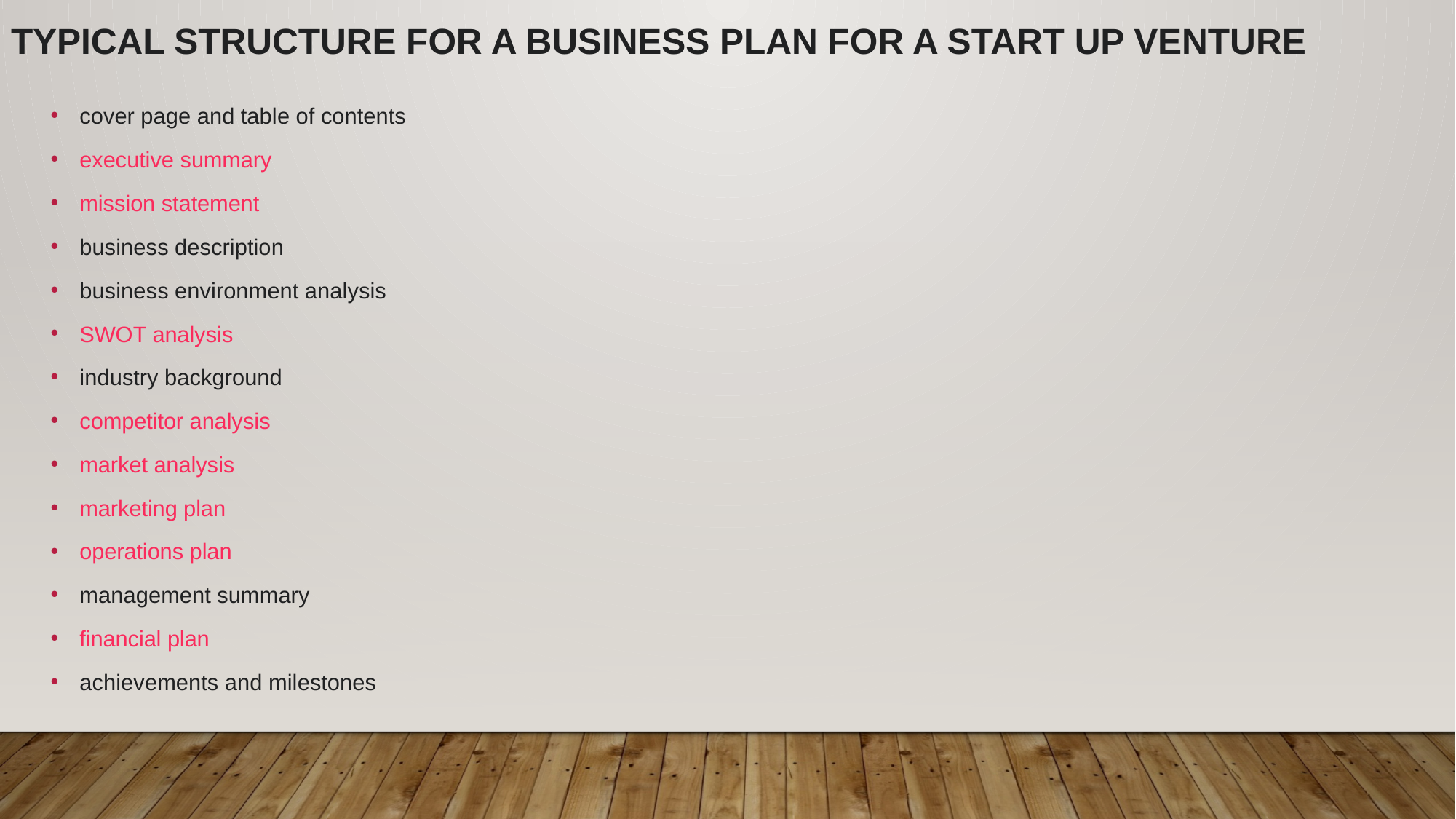

Typical structure for a business plan for a start up venture
cover page and table of contents
executive summary
mission statement
business description
business environment analysis
SWOT analysis
industry background
competitor analysis
market analysis
marketing plan
operations plan
management summary
financial plan
achievements and milestones